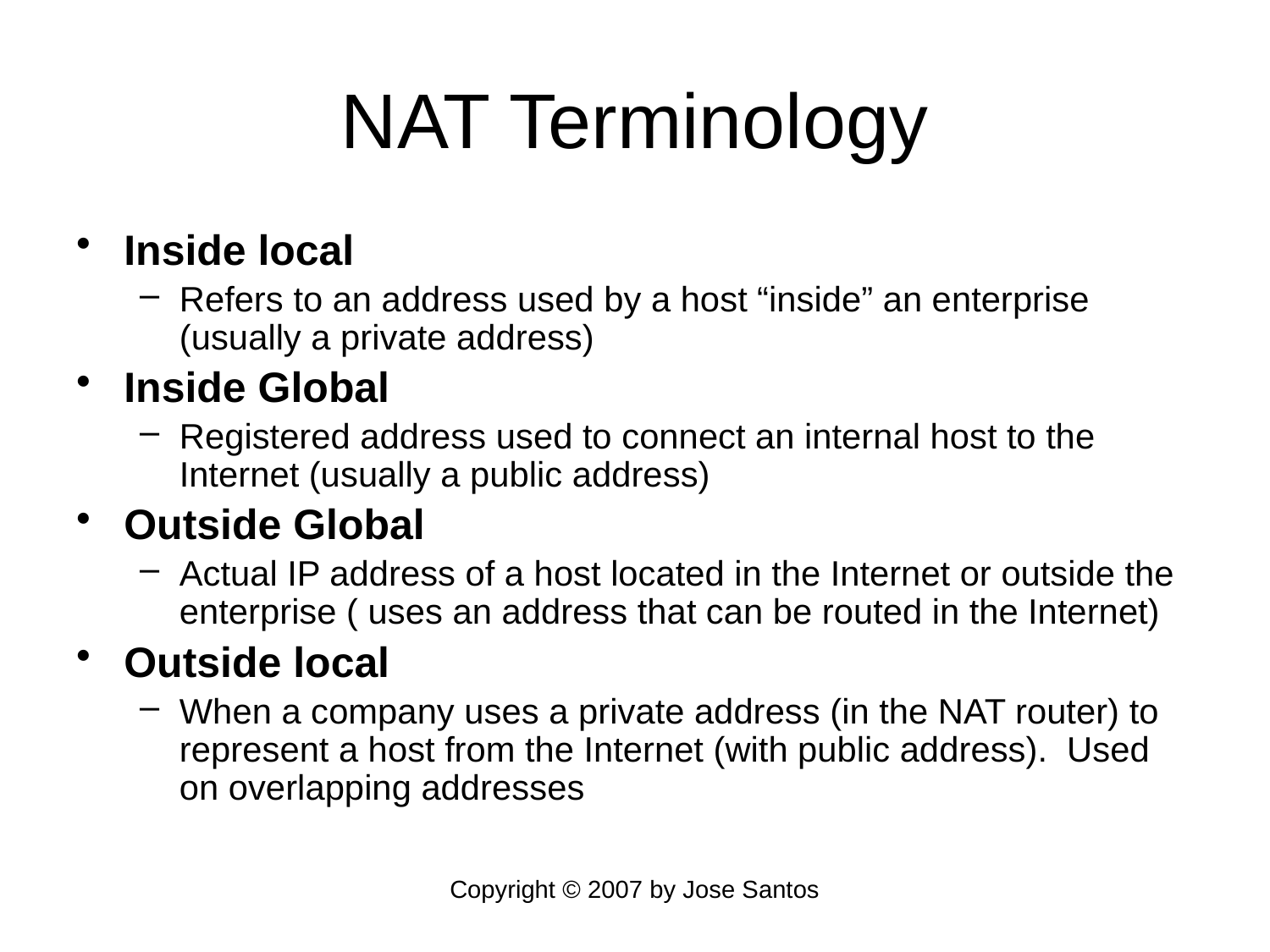

# NAT Terminology
Inside local
Refers to an address used by a host “inside” an enterprise (usually a private address)
Inside Global
Registered address used to connect an internal host to the Internet (usually a public address)
Outside Global
Actual IP address of a host located in the Internet or outside the enterprise ( uses an address that can be routed in the Internet)
Outside local
When a company uses a private address (in the NAT router) to represent a host from the Internet (with public address).  Used on overlapping addresses
Copyright © 2007 by Jose Santos